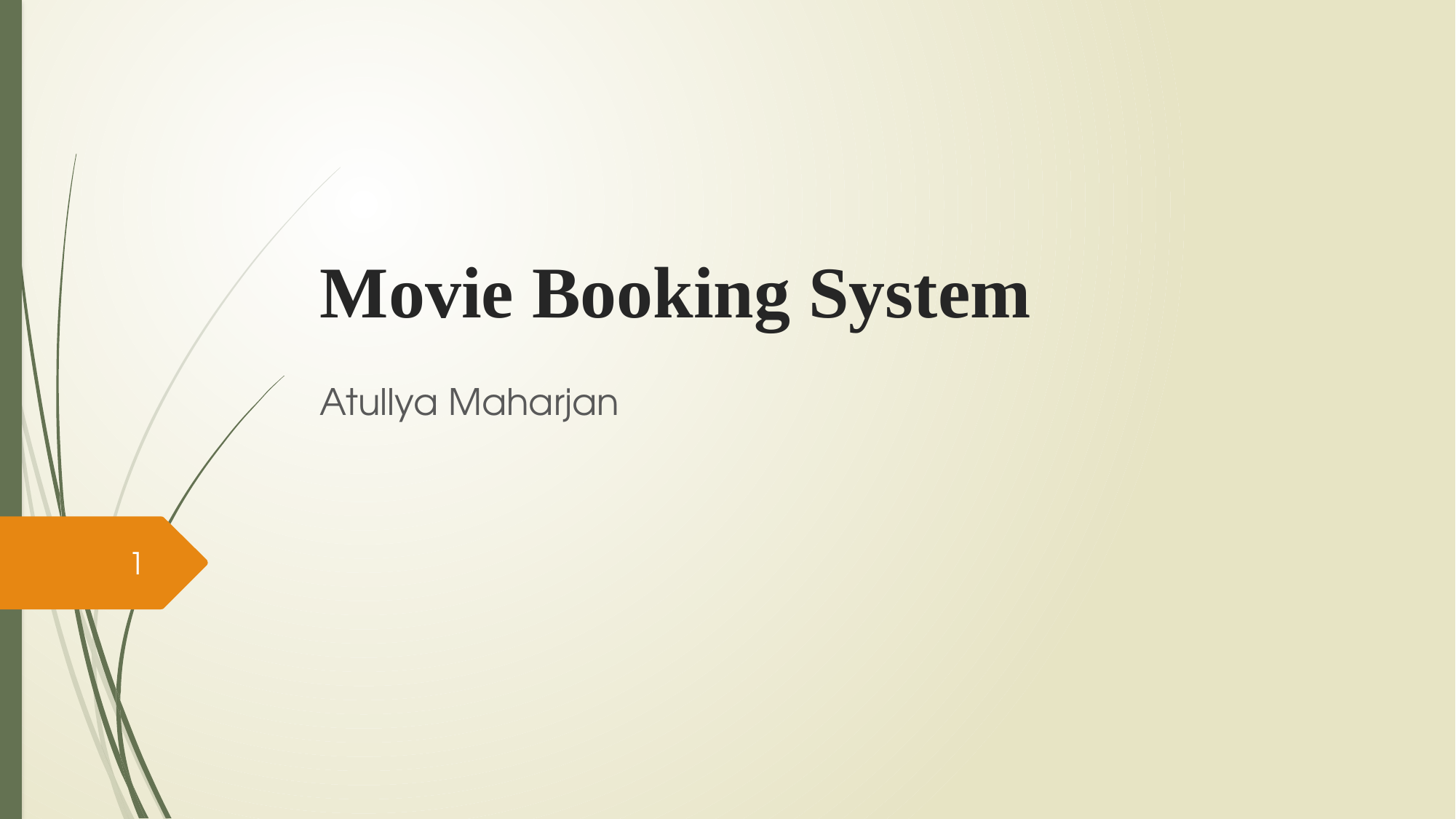

# Movie Booking System
Atullya Maharjan
1